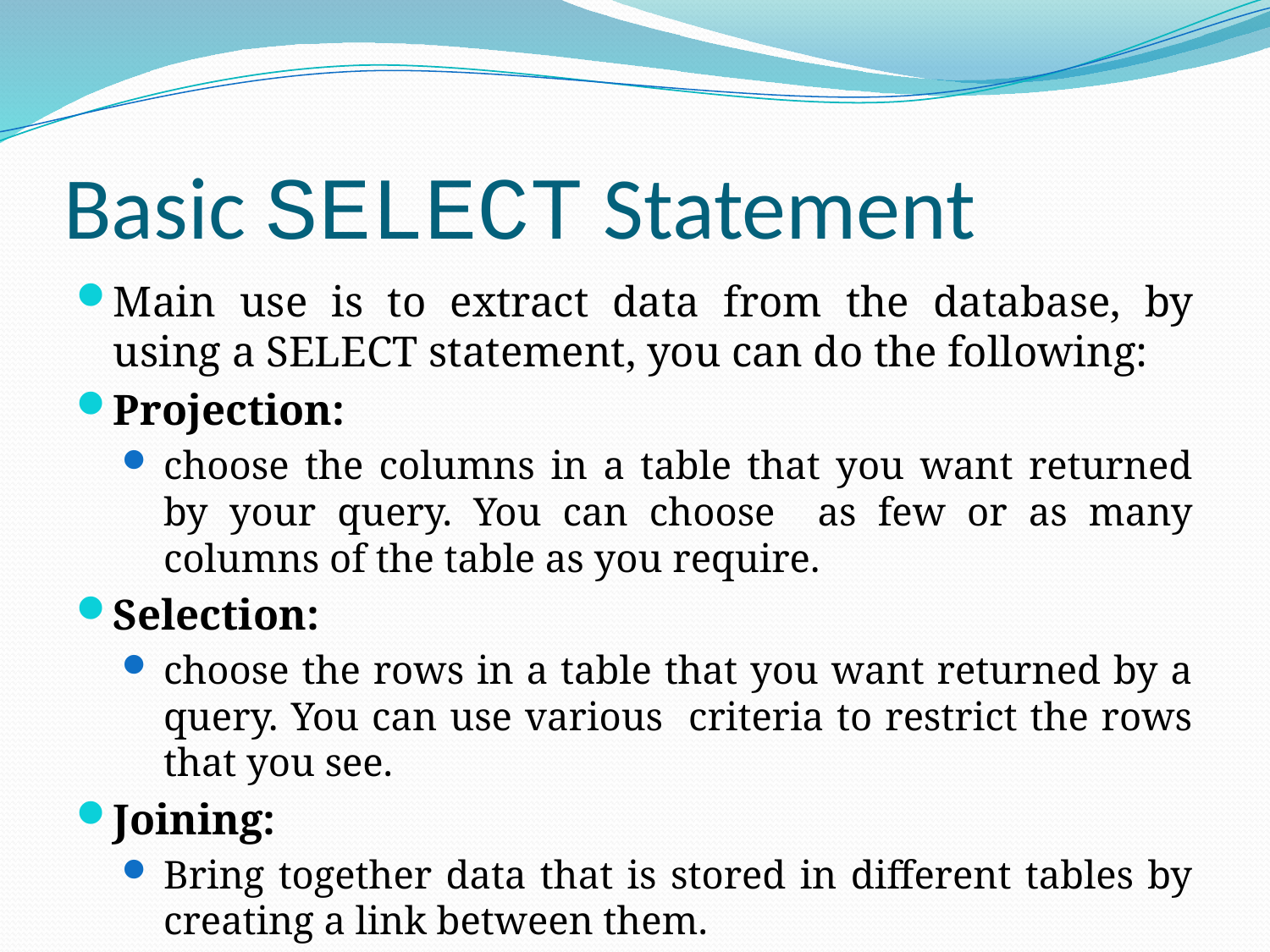

# Basic SELECT Statement
Main use is to extract data from the database, by using a SELECT statement, you can do the following:
Projection:
choose the columns in a table that you want returned by your query. You can choose  as few or as many columns of the table as you require.
Selection:
choose the rows in a table that you want returned by a query. You can use various  criteria to restrict the rows that you see.
Joining:
Bring together data that is stored in different tables by creating a link between them.